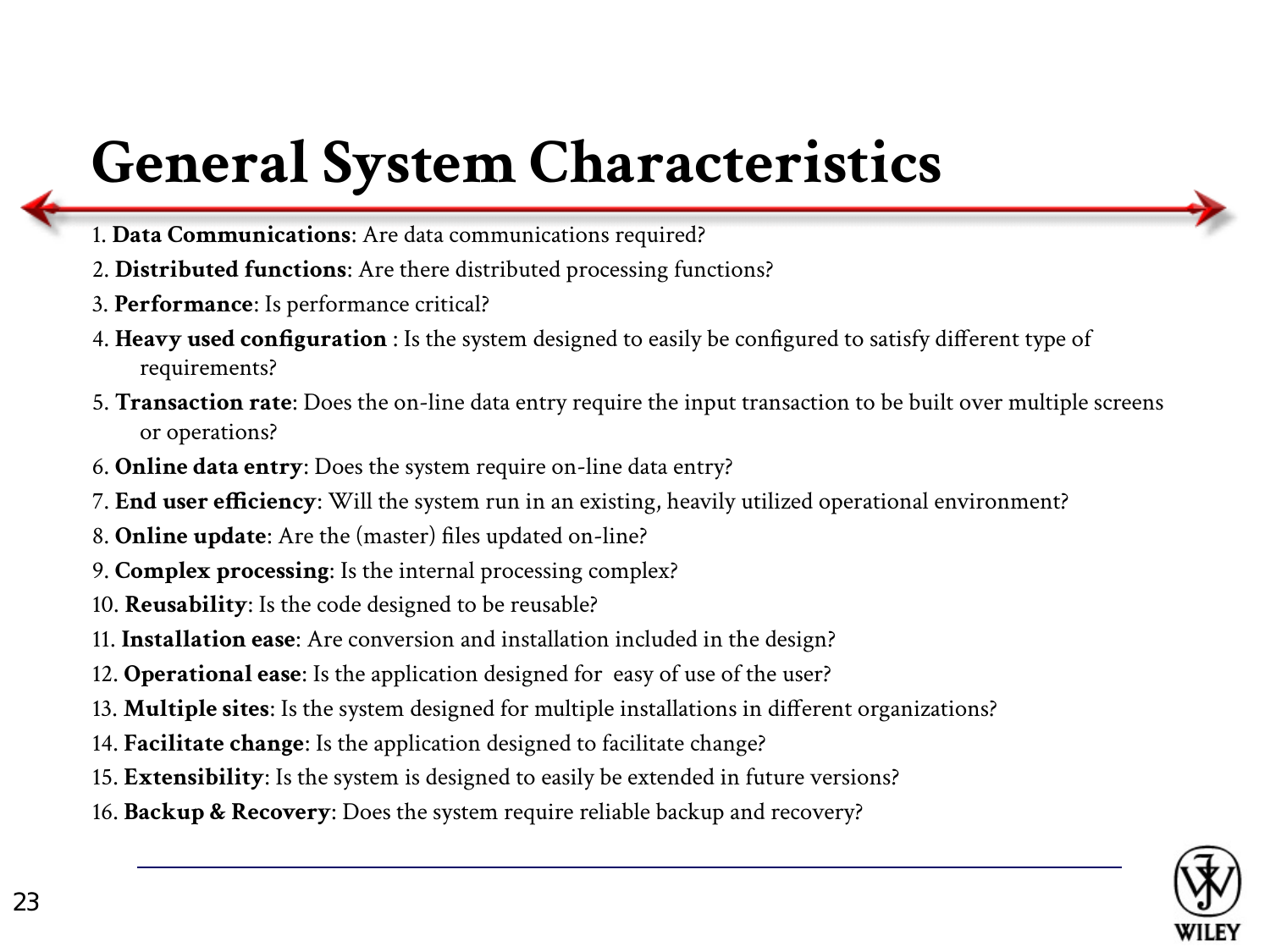

# General System Characteristics
1. Data Communications: Are data communications required?
2. Distributed functions: Are there distributed processing functions?
3. Performance: Is performance critical?
4. Heavy used configuration : Is the system designed to easily be configured to satisfy different type of requirements?
5. Transaction rate: Does the on-line data entry require the input transaction to be built over multiple screens or operations?
6. Online data entry: Does the system require on-line data entry?
7. End user efficiency: Will the system run in an existing, heavily utilized operational environment?
8. Online update: Are the (master) files updated on-line?
9. Complex processing: Is the internal processing complex?
10. Reusability: Is the code designed to be reusable?
11. Installation ease: Are conversion and installation included in the design?
12. Operational ease: Is the application designed for  easy of use of the user?
13. Multiple sites: Is the system designed for multiple installations in different organizations?
14. Facilitate change: Is the application designed to facilitate change?
15. Extensibility: Is the system is designed to easily be extended in future versions?
16. Backup & Recovery: Does the system require reliable backup and recovery?
23